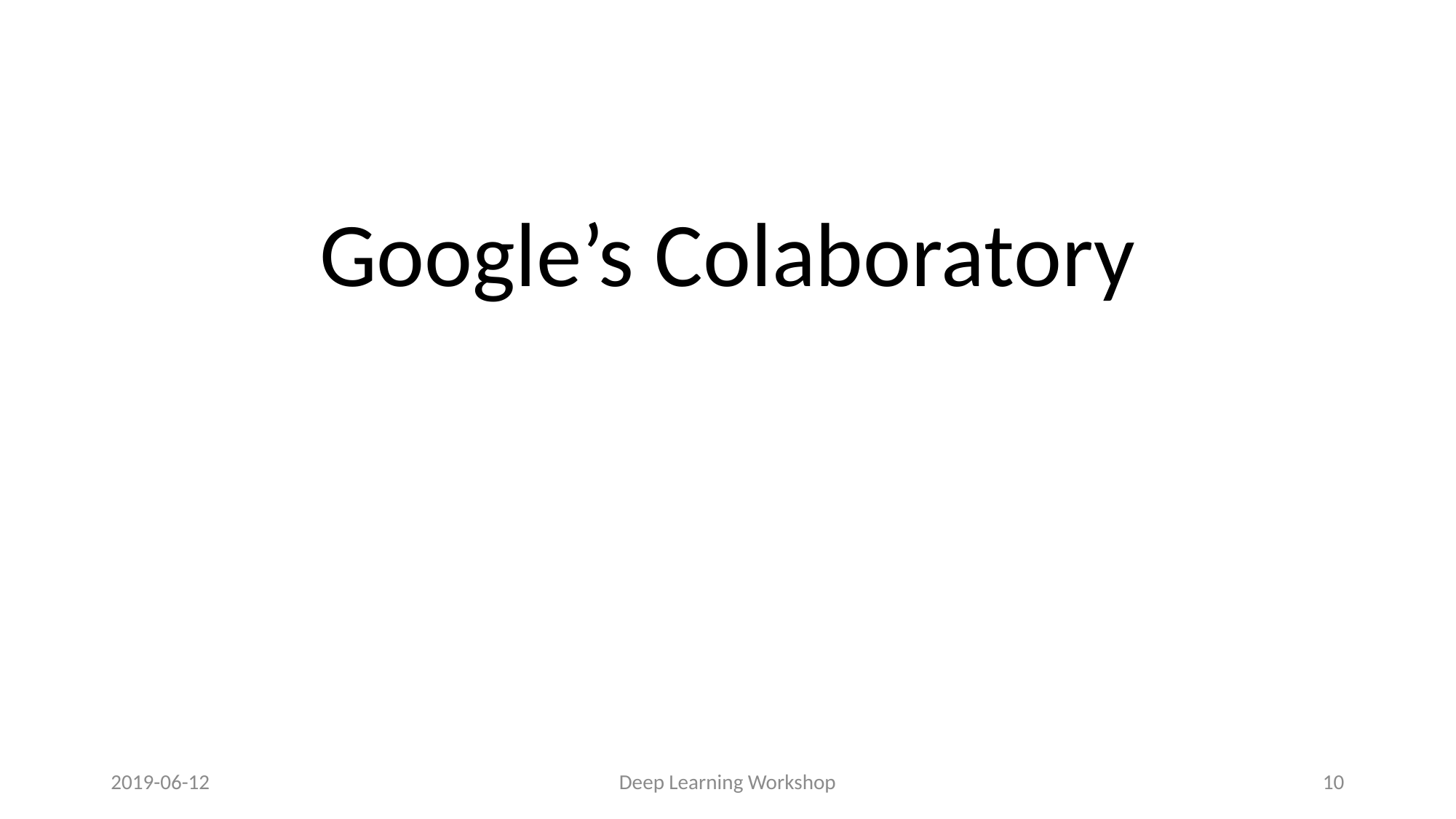

# Google’s Colaboratory

2019-06-12
Deep Learning Workshop
10